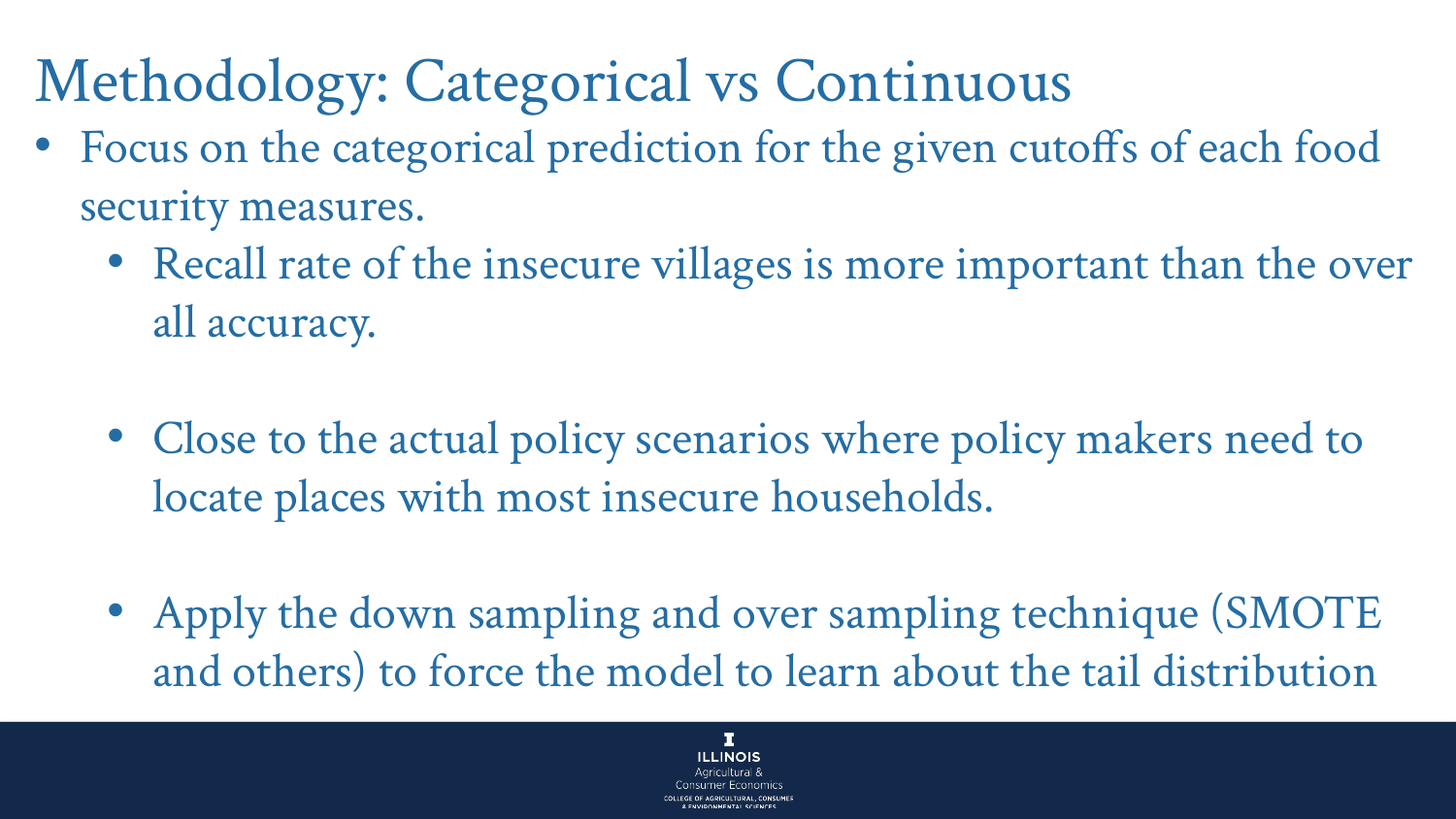

Methodology: Categorical vs Continuous
Focus on the categorical prediction for the given cutoffs of each food security measures.
Recall rate of the insecure villages is more important than the over all accuracy.

Close to the actual policy scenarios where policy makers need to locate places with most insecure households.

Apply the down sampling and over sampling technique (SMOTE and others) to force the model to learn about the tail distribution